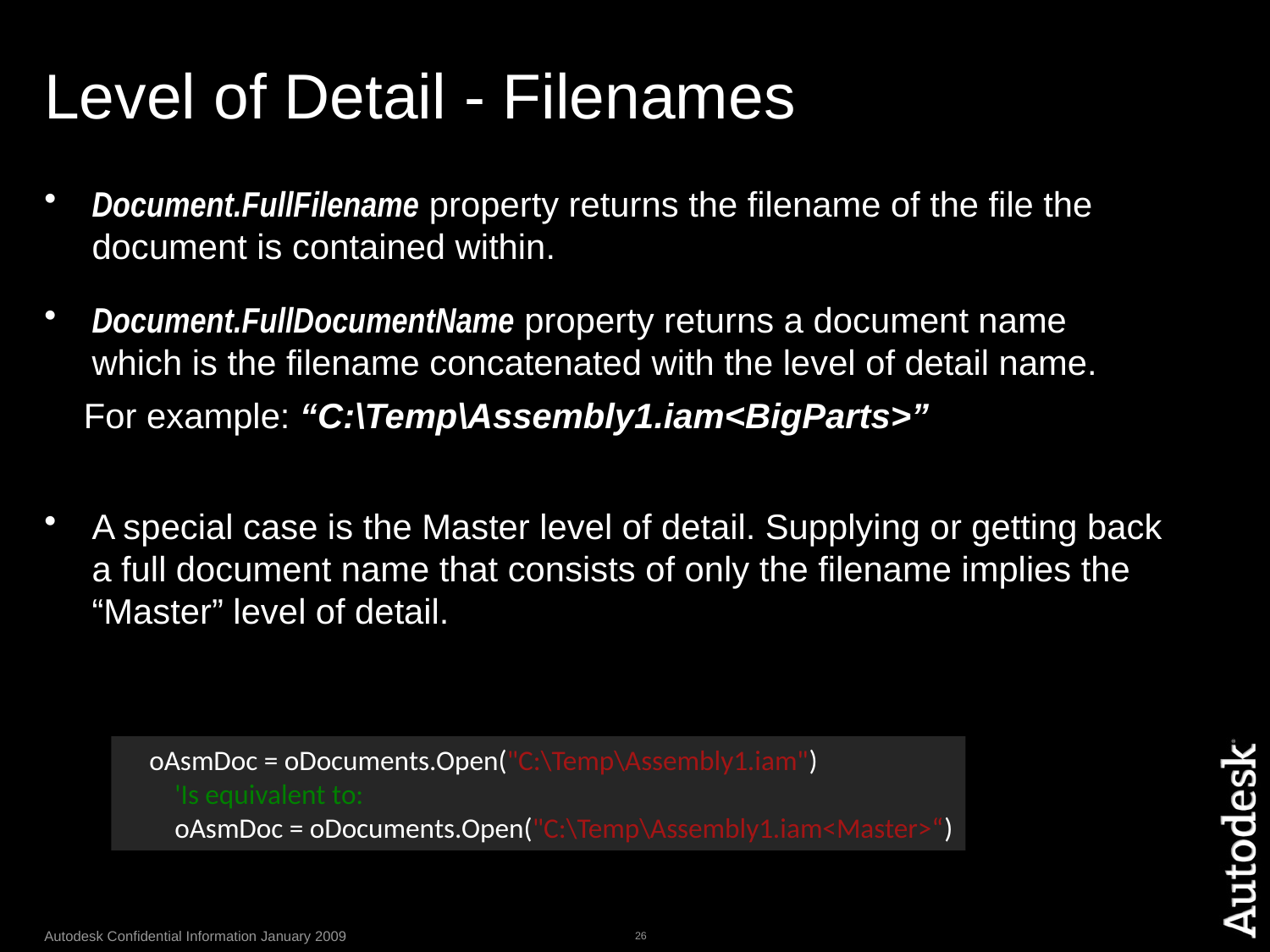

# Level of Detail - Filenames
Document.FullFilename property returns the filename of the file the document is contained within.

Document.FullDocumentName property returns a document name which is the filename concatenated with the level of detail name.
	For example: “C:\Temp\Assembly1.iam<BigParts>”

A special case is the Master level of detail. Supplying or getting back a full document name that consists of only the filename implies the “Master” level of detail.

    oAsmDoc = oDocuments.Open("C:\Temp\Assembly1.iam")
        'Is equivalent to:
        oAsmDoc = oDocuments.Open("C:\Temp\Assembly1.iam<Master>“)